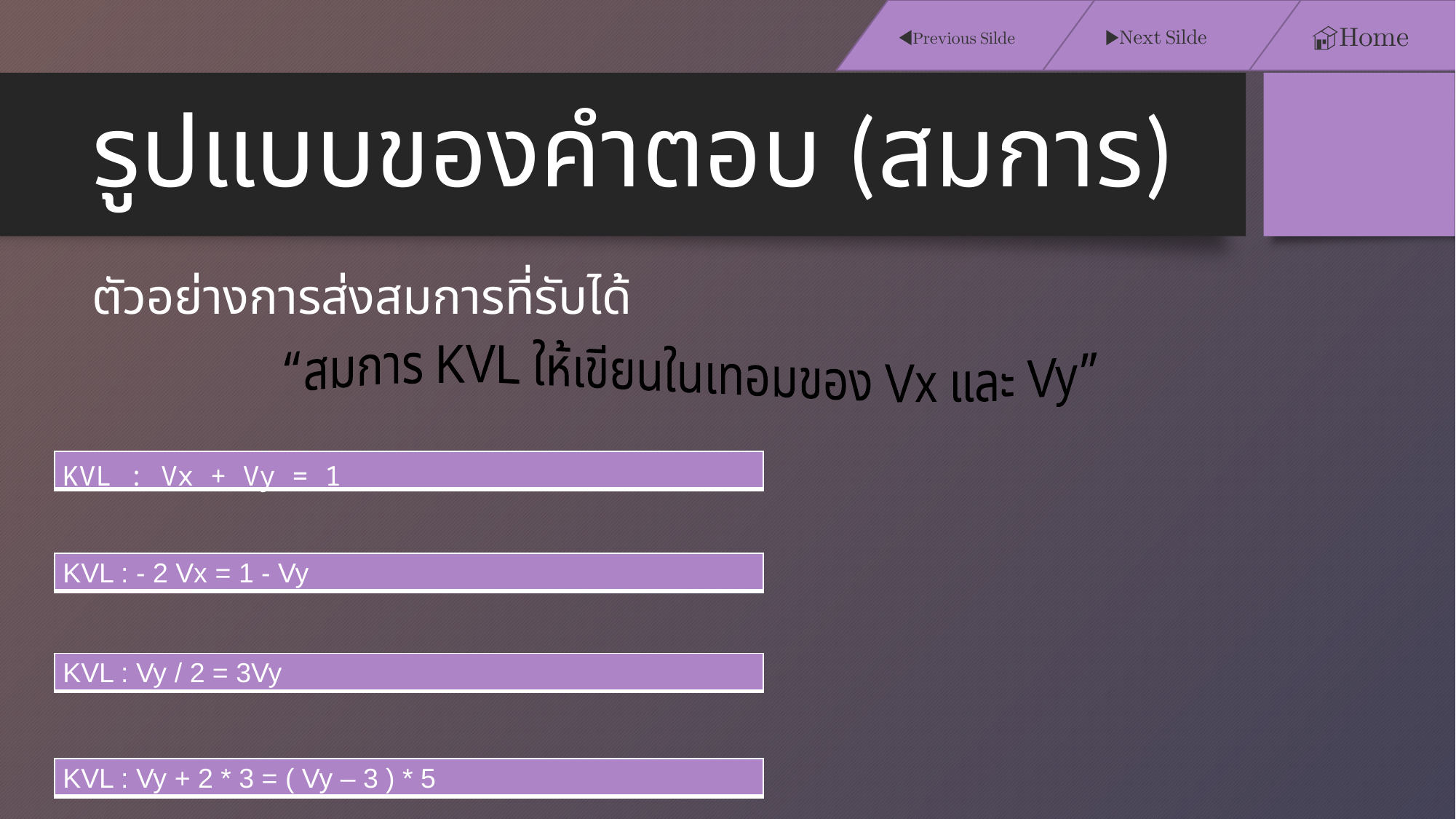

▶️Next Silde
🏠Home
◀️Previous Silde
# รูปแบบของคำตอบ (สมการ)
ตัวอย่างการส่งสมการที่รับได้
“สมการ KVL ให้เขียนในเทอมของ Vx และ Vy”
| KVL : Vx + Vy = 1 |
| --- |

| KVL : - 2 Vx = 1 - Vy |
| --- |
| KVL : Vy / 2 = 3Vy |
| --- |
| KVL : Vy + 2 \* 3 = ( Vy – 3 ) \* 5 |
| --- |